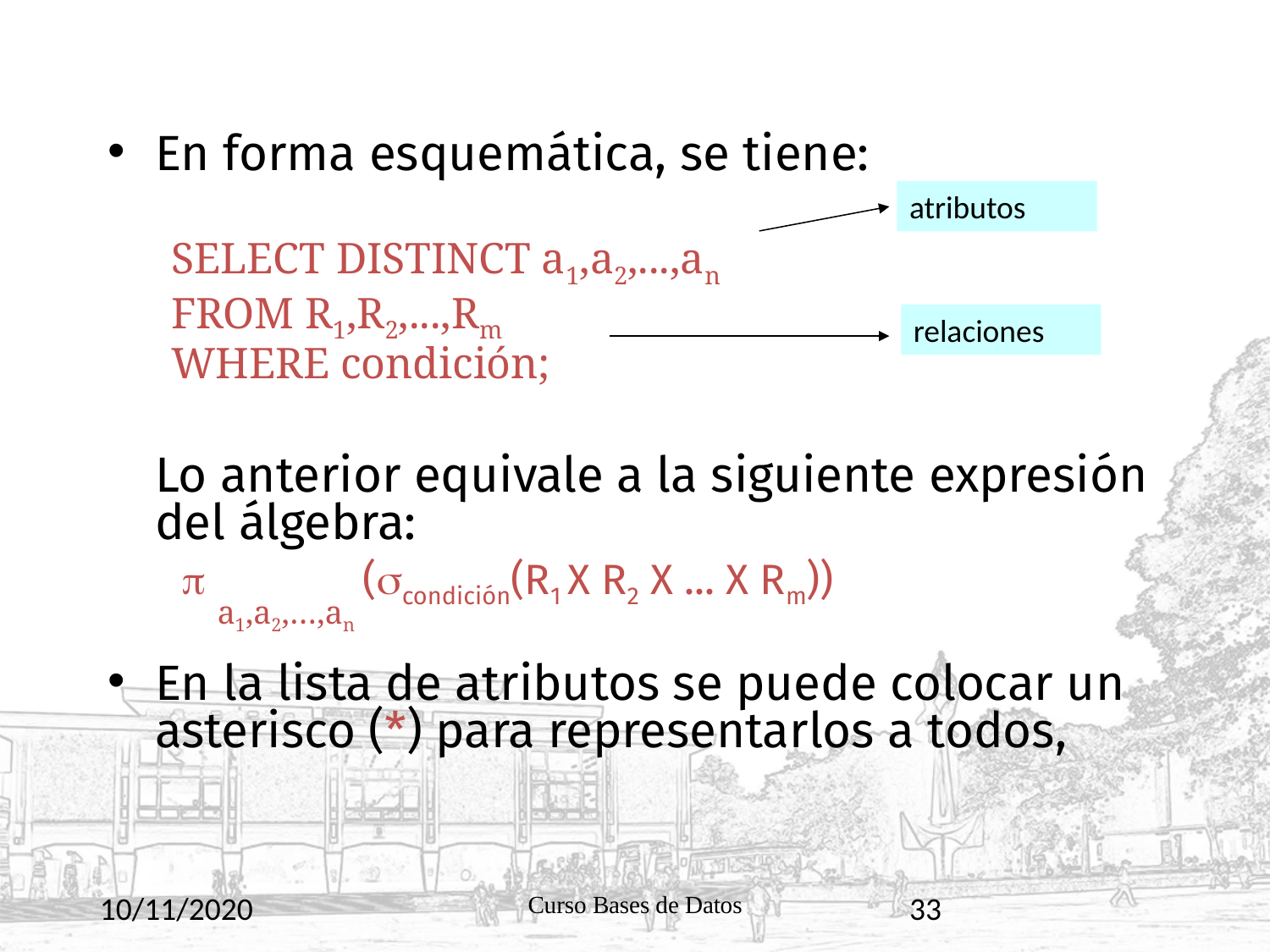

En forma esquemática, se tiene:

SELECT DISTINCT a1,a2,...,an
FROM R1,R2,...,Rm
WHERE condición;

	Lo anterior equivale a la siguiente expresión del álgebra:
 π              (σcondición(R1 X R2 X ... X Rm))

En la lista de atributos se puede colocar un asterisco (*) para representarlos a todos,
atributos

relaciones

a1,a2,…,an
10/11/2020
Curso Bases de Datos
33